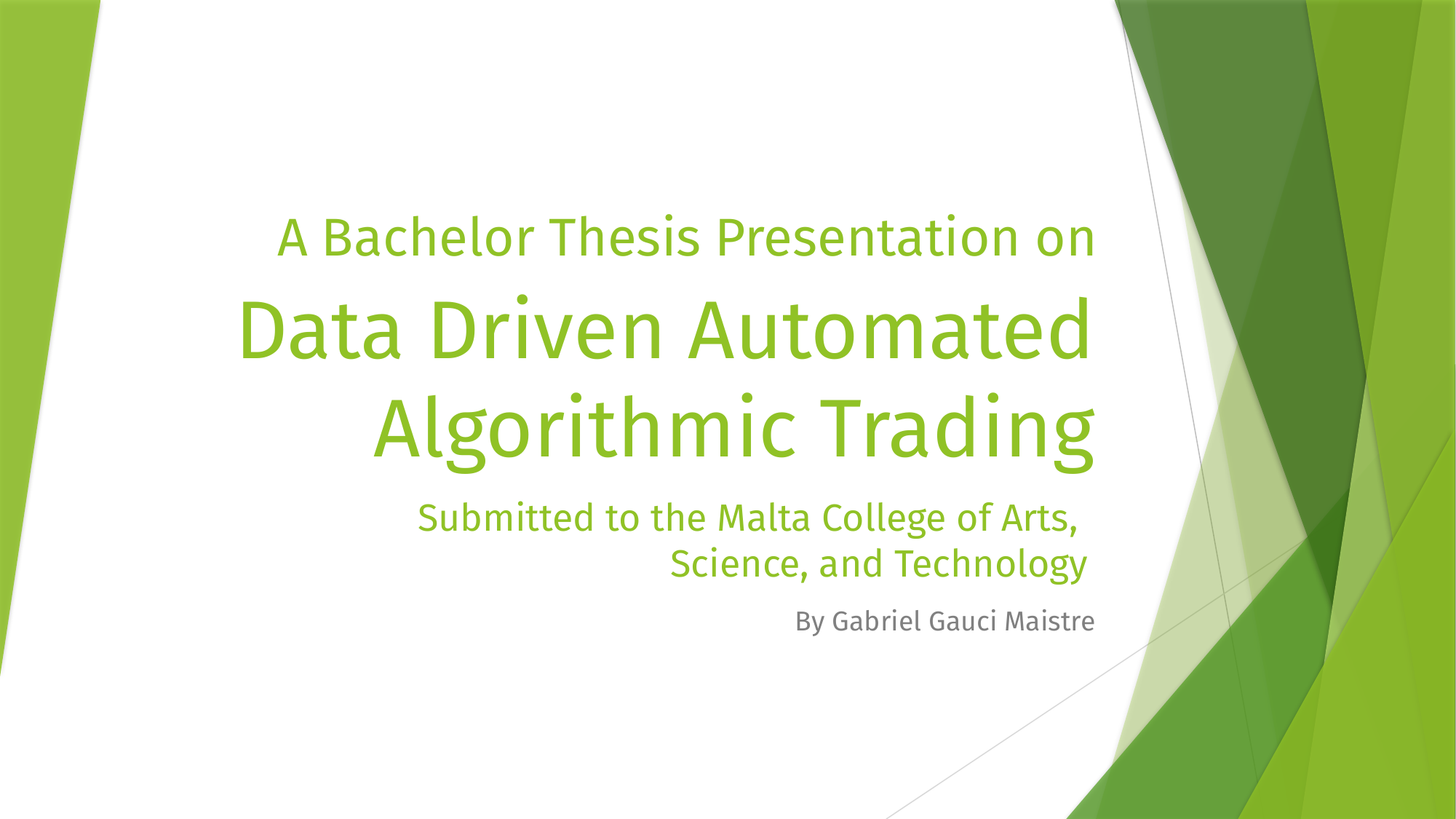

A Bachelor Thesis Presentation on
# Data Driven Automated Algorithmic Trading
Submitted to the Malta College of Arts,
Science, and Technology
By Gabriel Gauci Maistre